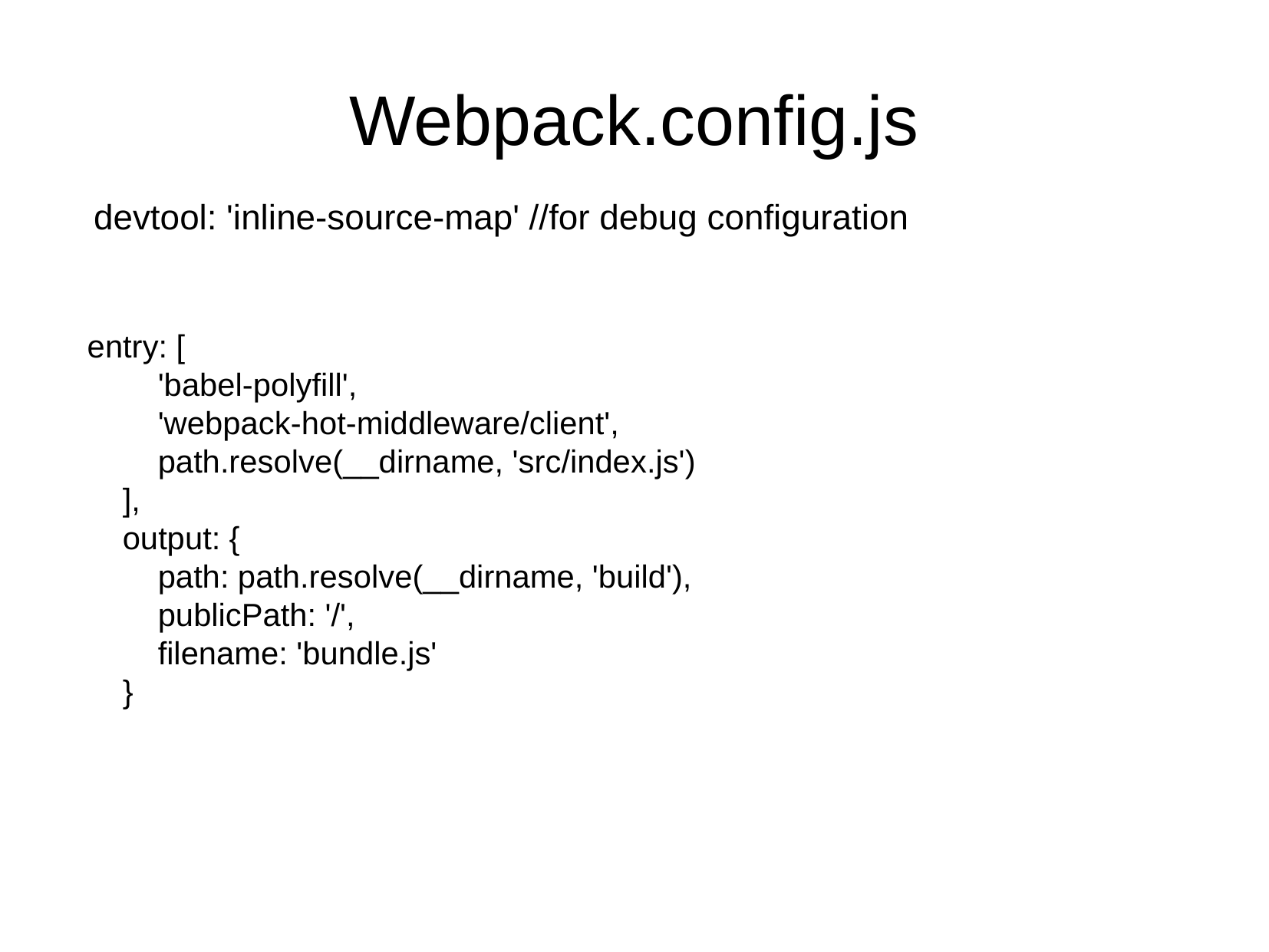

Webpack.config.js
devtool: 'inline-source-map' //for debug configuration
entry: [
        'babel-polyfill',
        'webpack-hot-middleware/client',
        path.resolve(__dirname, 'src/index.js')
    ],
    output: {
        path: path.resolve(__dirname, 'build'),
        publicPath: '/',
        filename: 'bundle.js'
    }